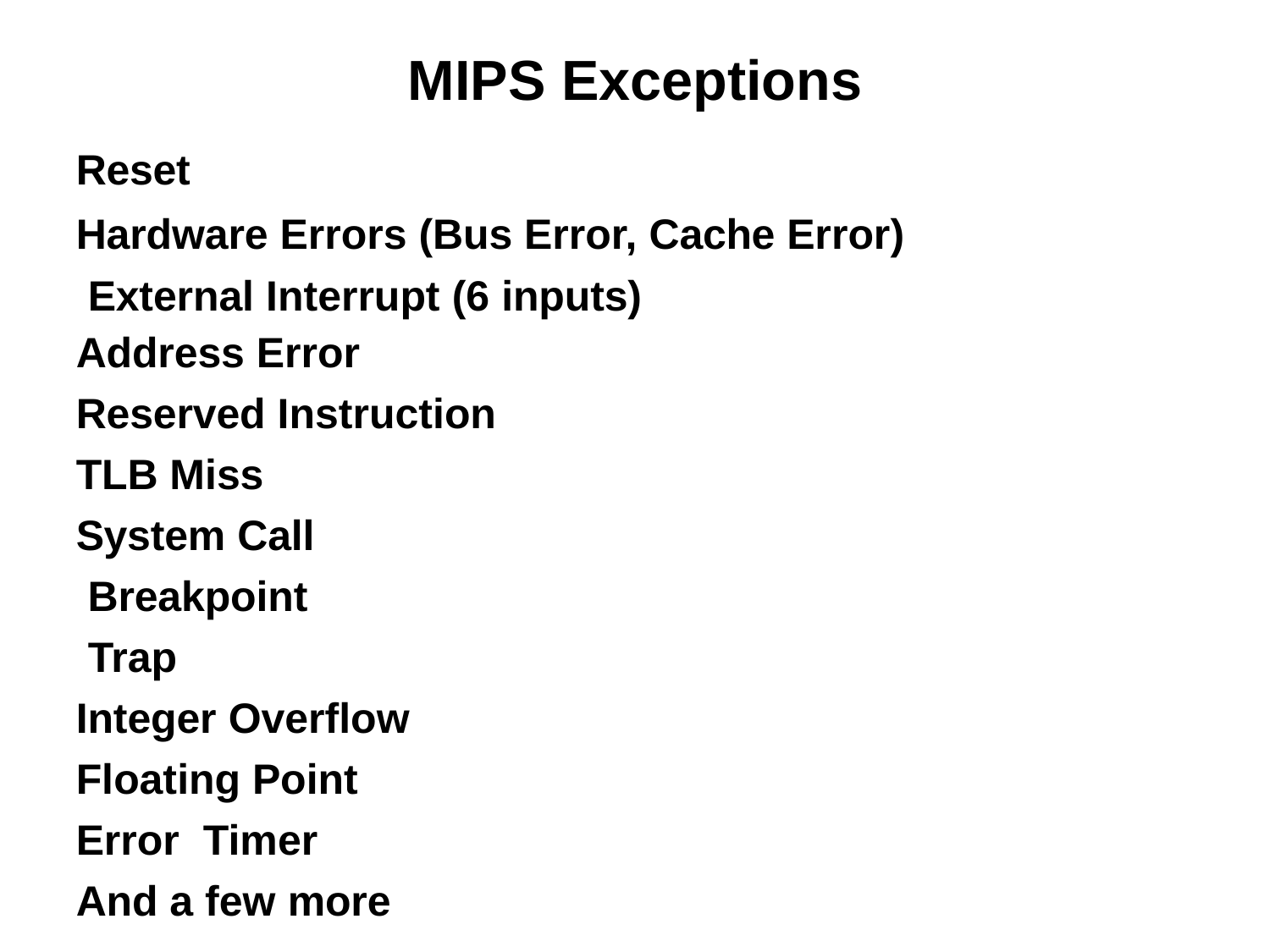

# MIPS Exceptions
Reset
Hardware Errors (Bus Error, Cache Error)  External Interrupt (6 inputs)
Address Error
Reserved Instruction
TLB Miss  System Call  Breakpoint  Trap
Integer Overflow  Floating Point Error  Timer
And a few more